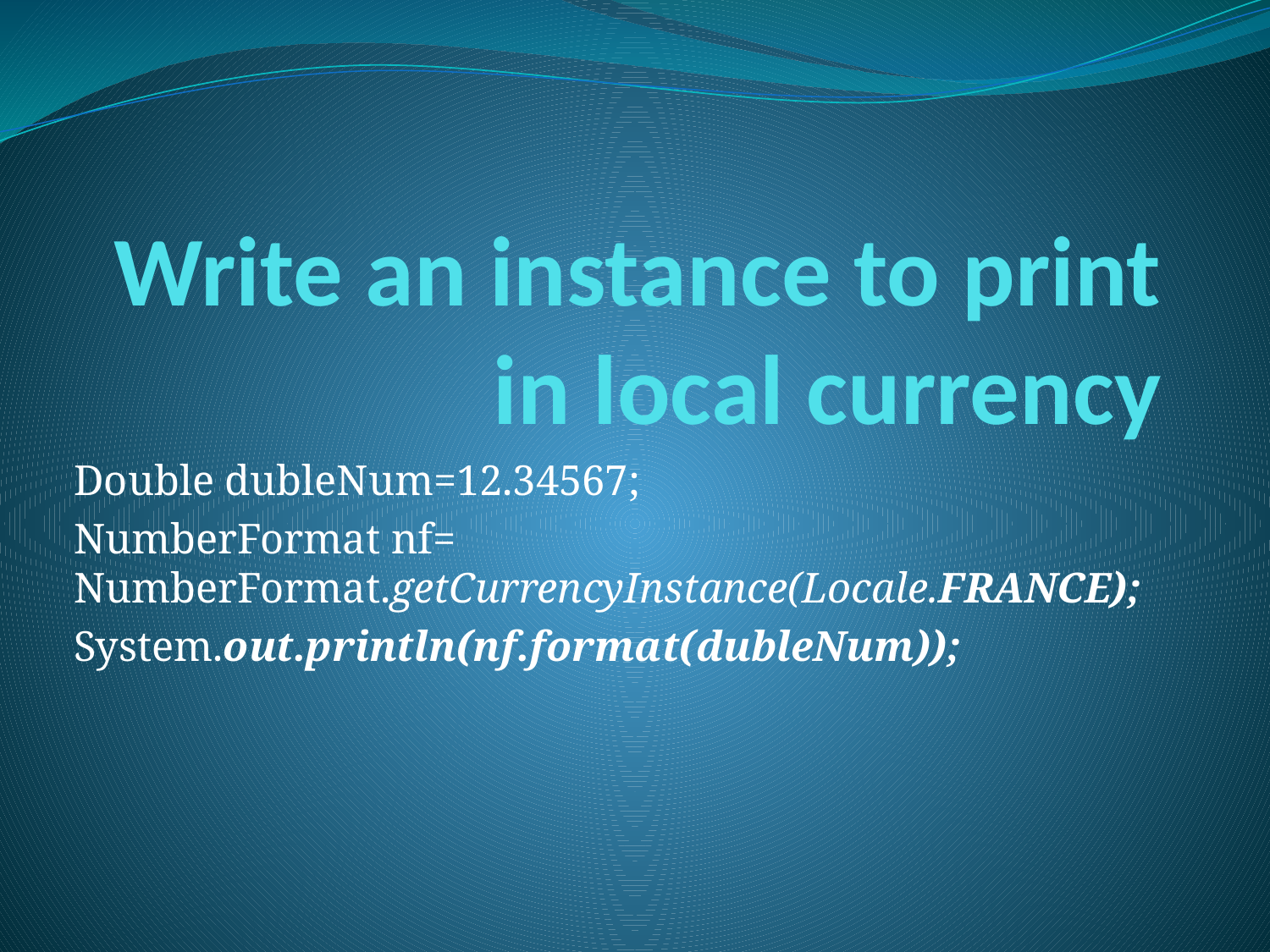

# Write an instance to print in local currency
Double dubleNum=12.34567;
NumberFormat nf= NumberFormat.getCurrencyInstance(Locale.FRANCE);
System.out.println(nf.format(dubleNum));